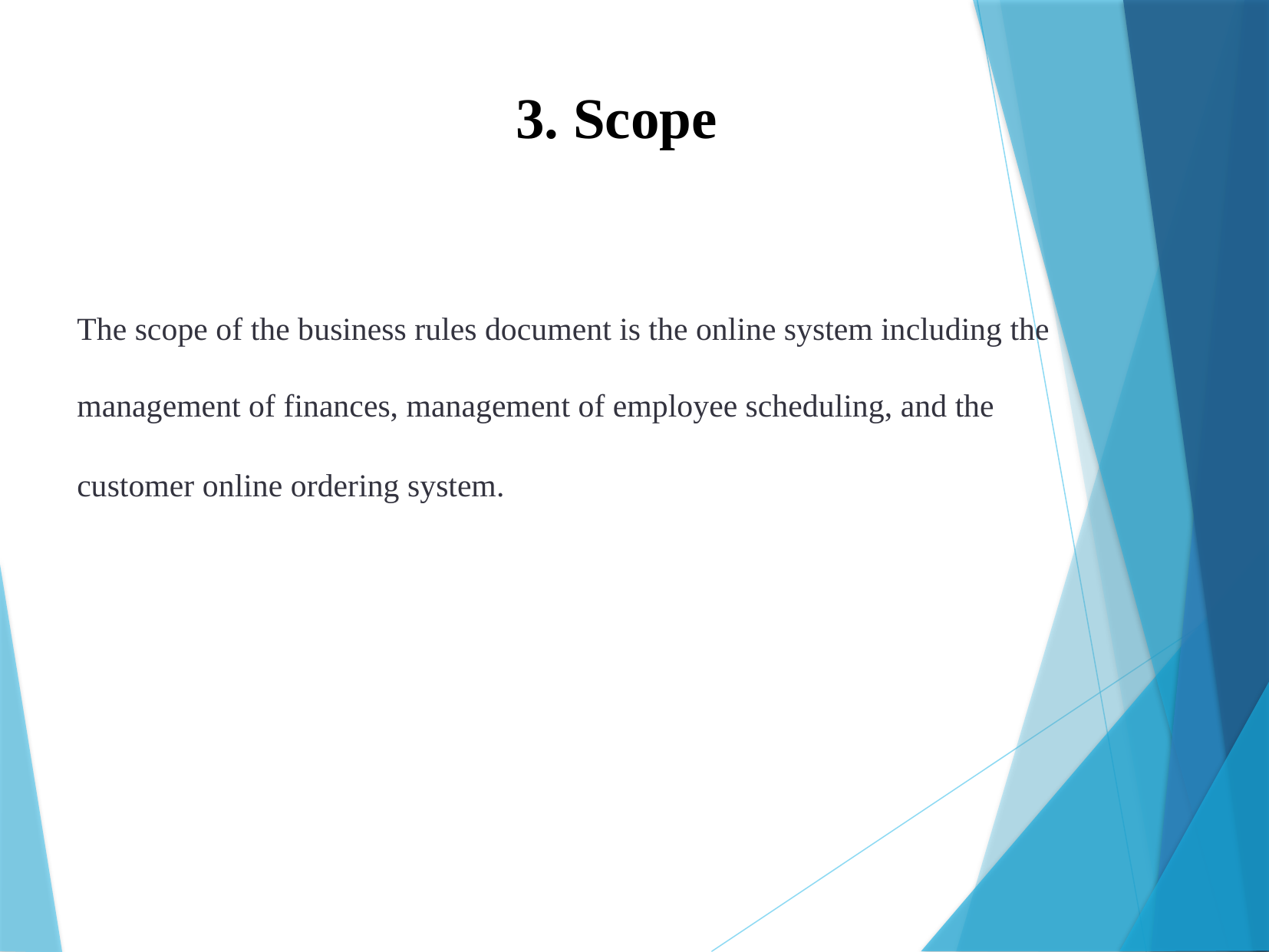

3. Scope
The scope of the business rules document is the online system including the management of finances, management of employee scheduling, and the
customer online ordering system.